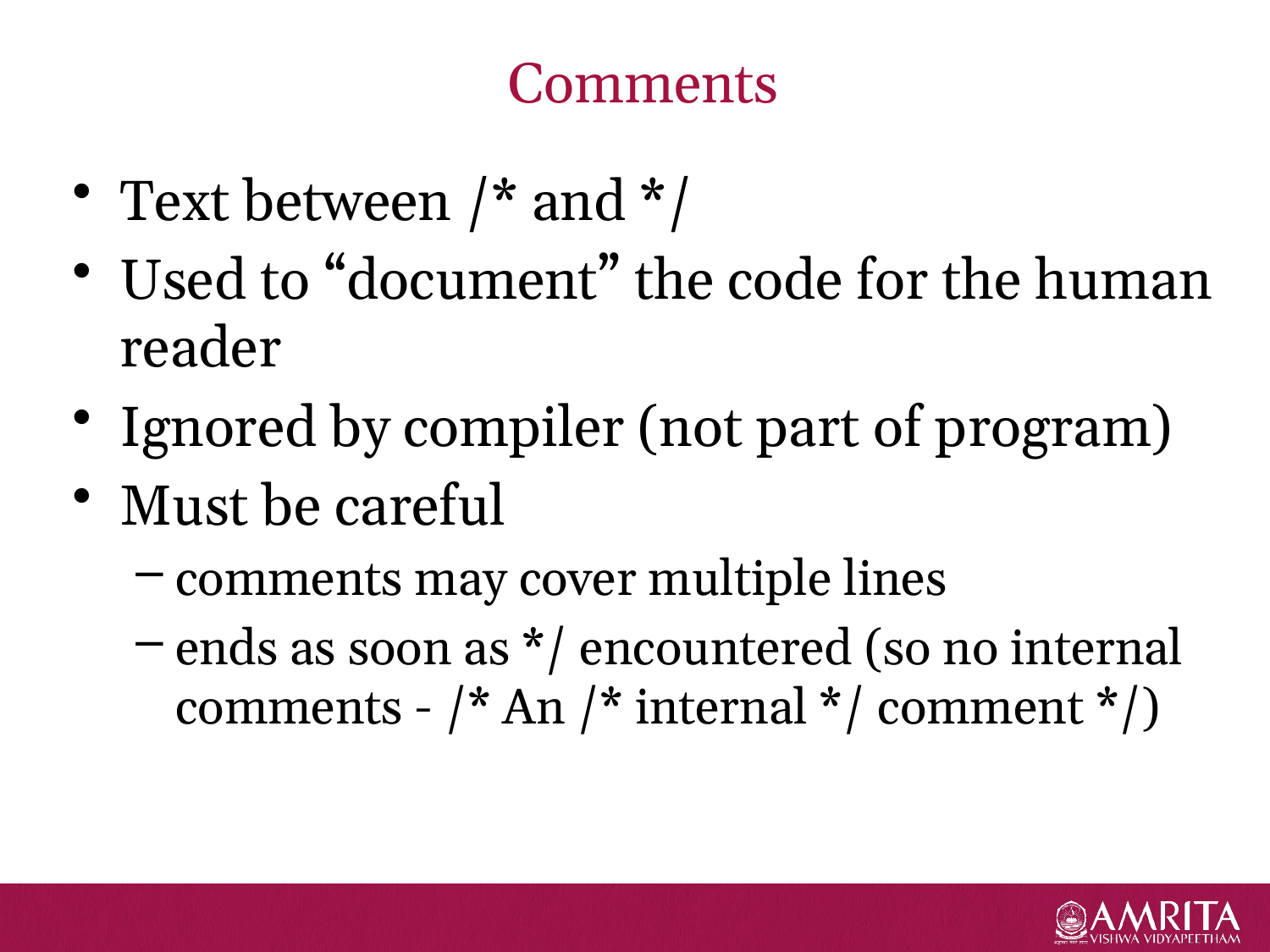

# Comments
Text between /* and */
Used to “document” the code for the human reader
Ignored by compiler (not part of program)
Must be careful
comments may cover multiple lines
ends as soon as */ encountered (so no internal comments - /* An /* internal */ comment */)